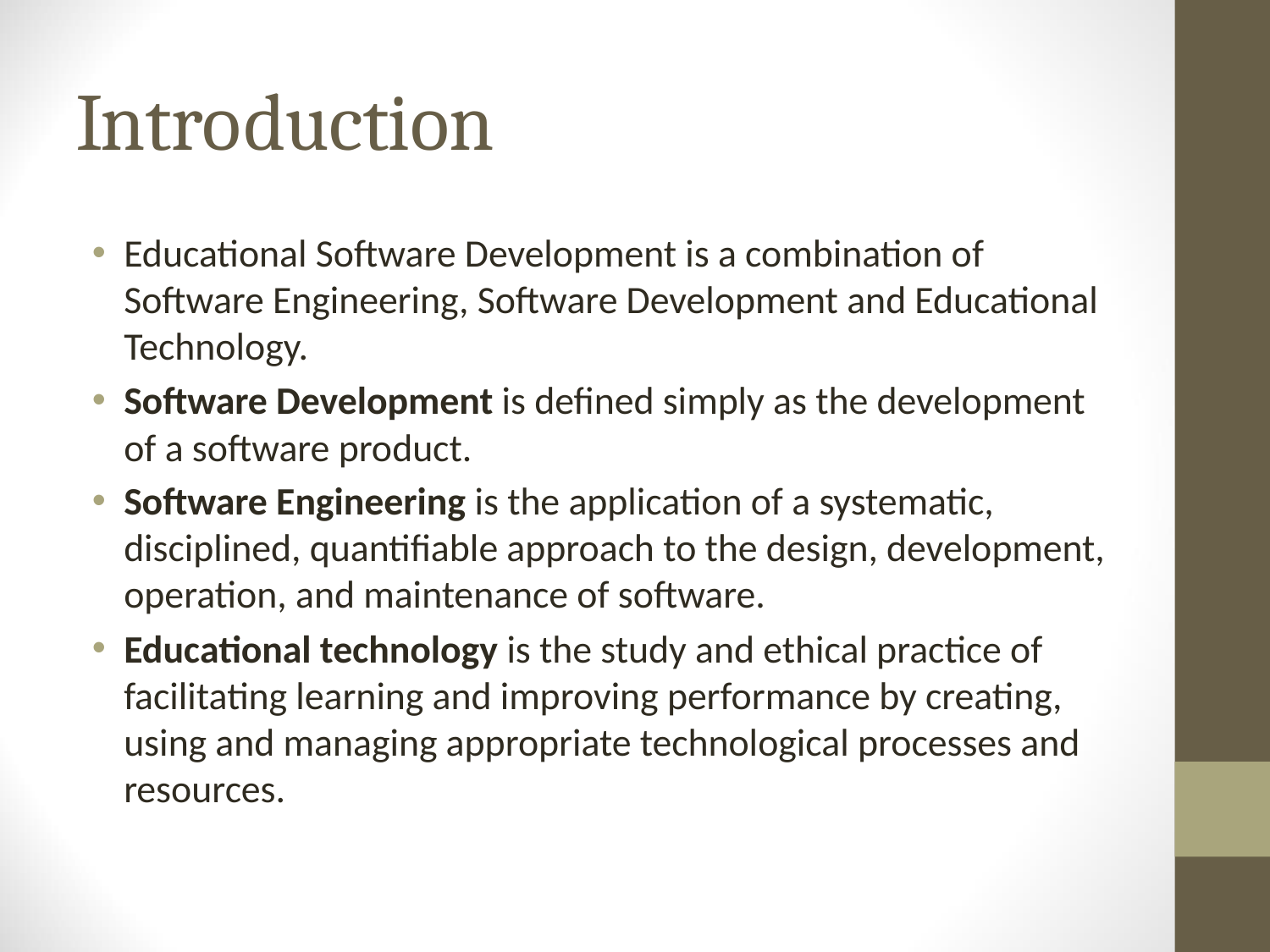

# Introduction
Educational Software Development is a combination of Software Engineering, Software Development and Educational Technology.
Software Development is defined simply as the development of a software product.
Software Engineering is the application of a systematic, disciplined, quantifiable approach to the design, development, operation, and maintenance of software.
Educational technology is the study and ethical practice of facilitating learning and improving performance by creating, using and managing appropriate technological processes and resources.